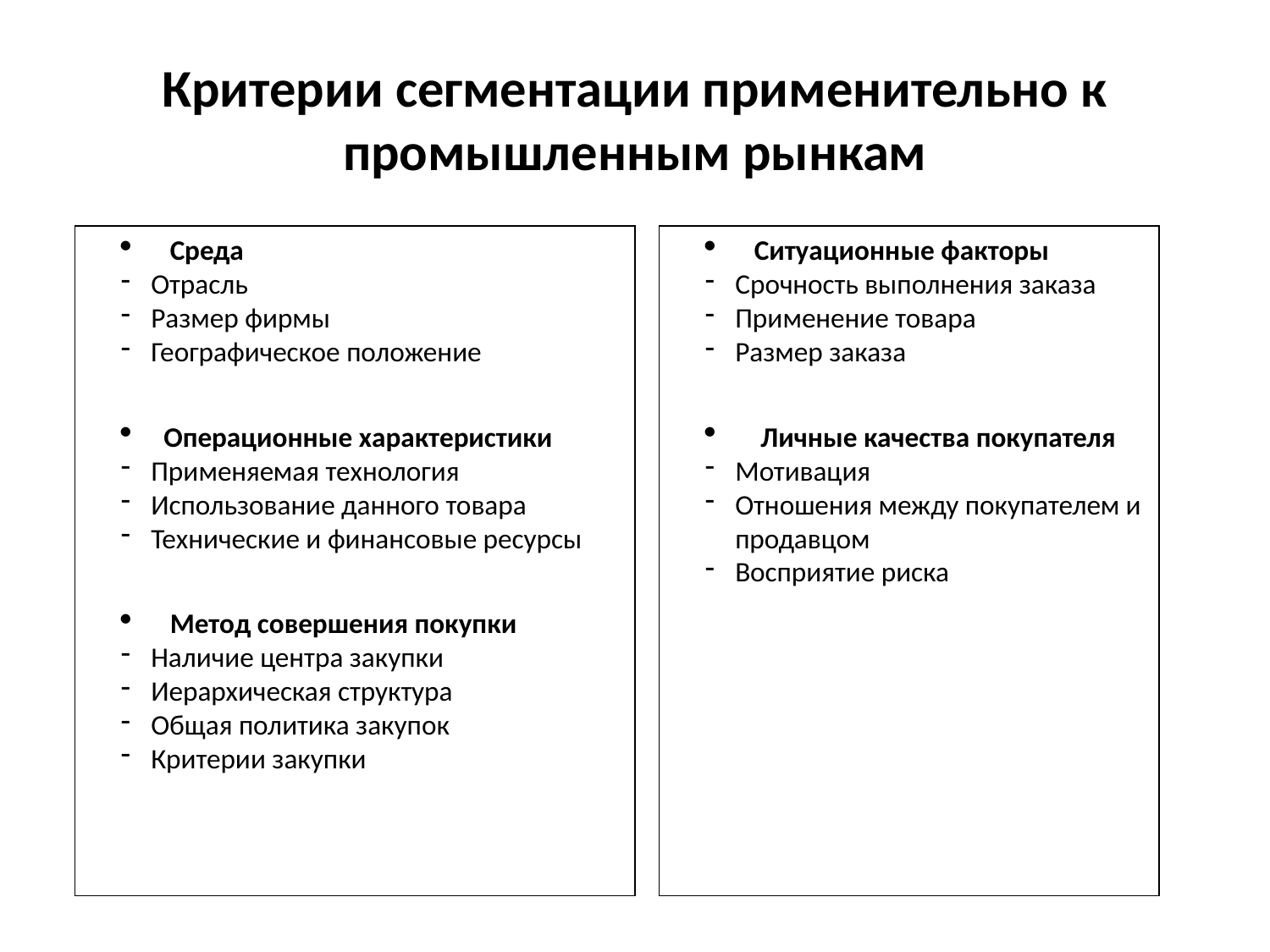

# Критерии сегментации применительно к промышленным рынкам
   Среда
Отрасль
Размер фирмы
Географическое положение

  Операционные характеристики
Применяемая технология
Использование данного товара
Технические и финансовые ресурсы

   Метод совершения покупки
Наличие центра закупки
Иерархическая структура
Общая политика закупок
Критерии закупки

   Ситуационные факторы
Срочность выполнения заказа
Применение товара
Размер заказа

    Личные качества покупателя
Мотивация
Отношения между покупателем и продавцом
Восприятие риска